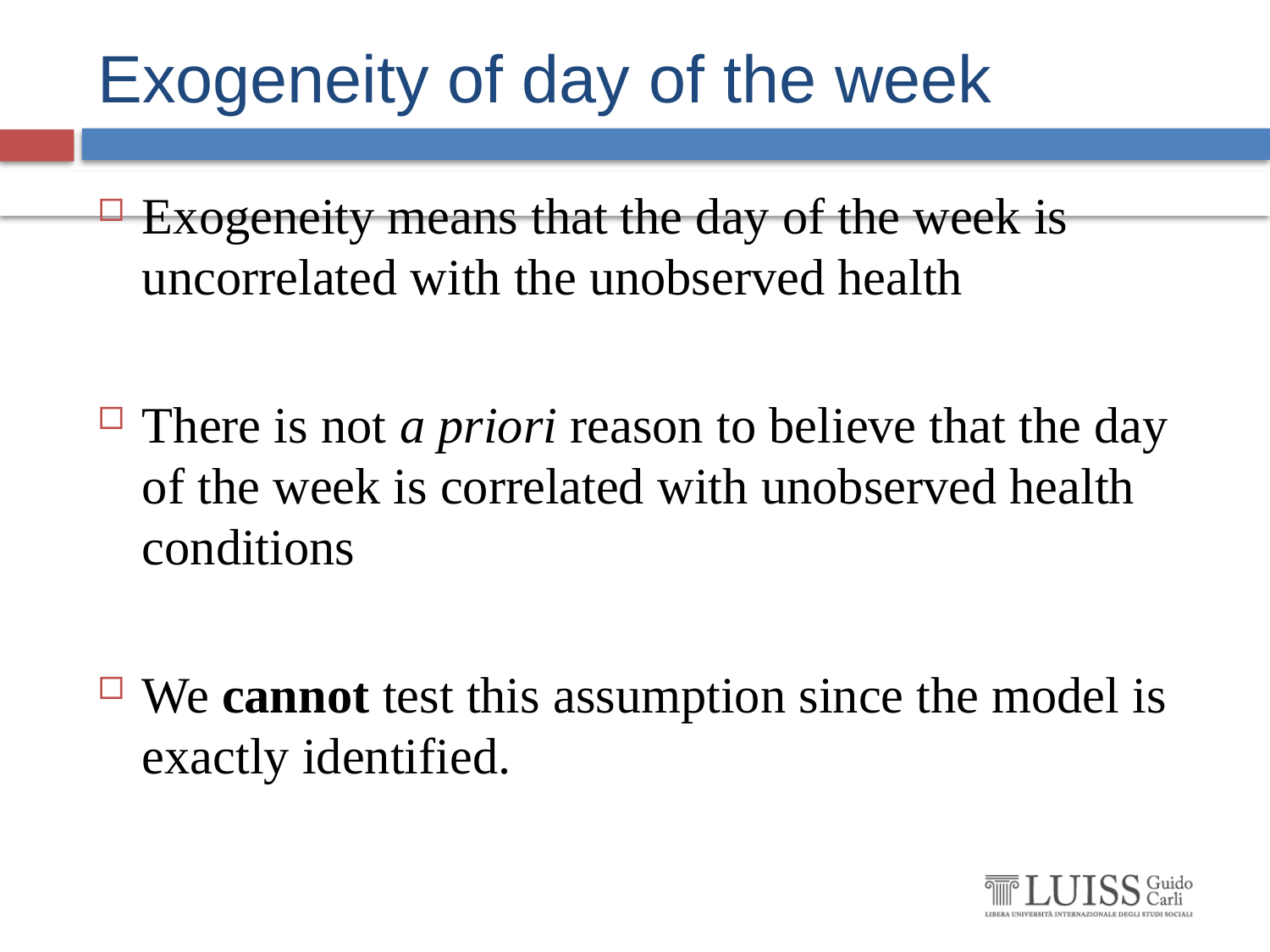

# Exogeneity of day of the week
Exogeneity means that the day of the week is uncorrelated with the unobserved health

There is not a priori reason to believe that the day of the week is correlated with unobserved health conditions

We cannot test this assumption since the model is exactly identified.